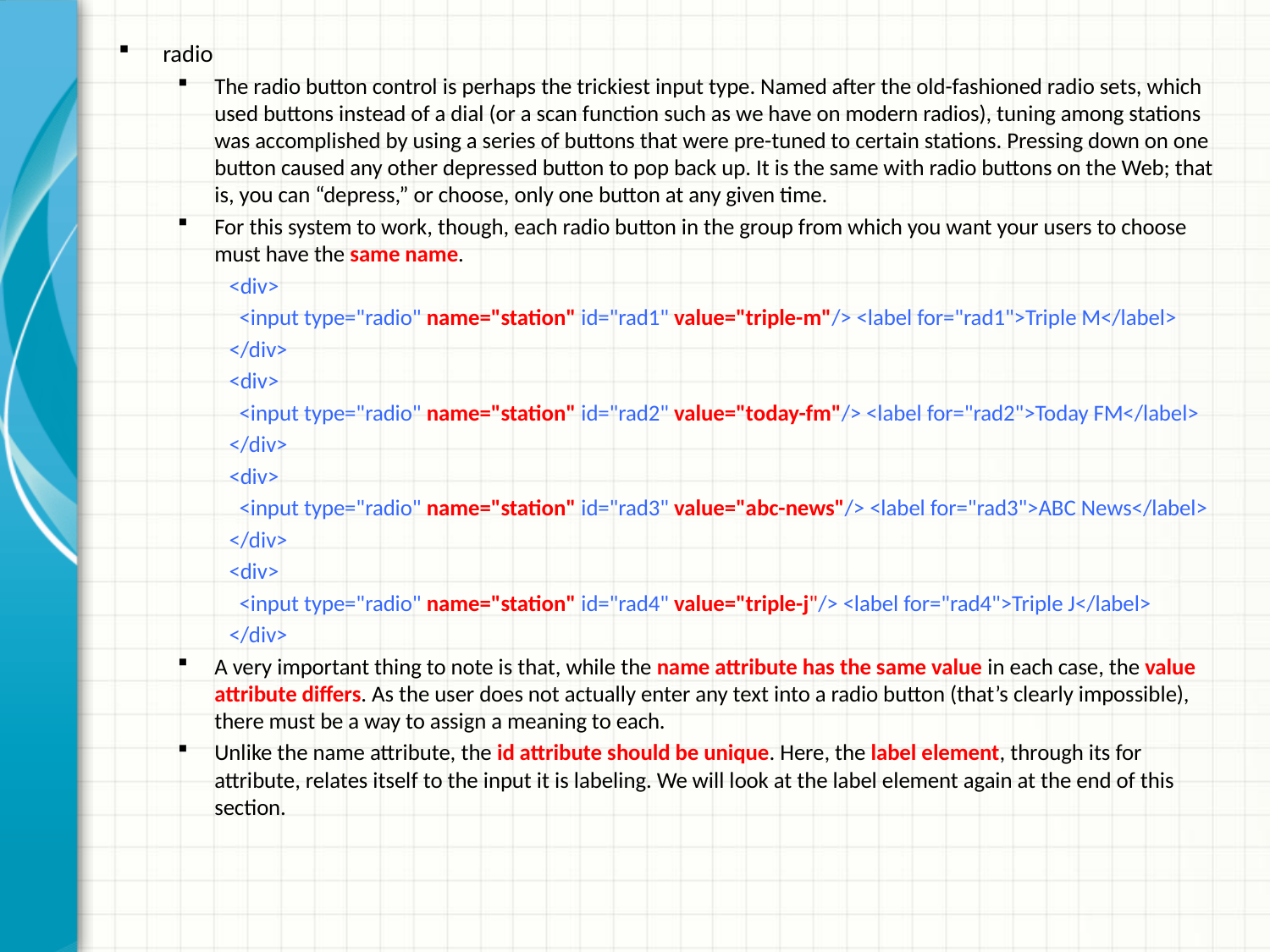

radio
The radio button control is perhaps the trickiest input type. Named after the old-fashioned radio sets, which used buttons instead of a dial (or a scan function such as we have on modern radios), tuning among stations was accomplished by using a series of buttons that were pre-tuned to certain stations. Pressing down on one button caused any other depressed button to pop back up. It is the same with radio buttons on the Web; that is, you can “depress,” or choose, only one button at any given time.
For this system to work, though, each radio button in the group from which you want your users to choose must have the same name.
<div>
  <input type="radio" name="station" id="rad1" value="triple-m"/> <label for="rad1">Triple M</label>
</div>
<div>
  <input type="radio" name="station" id="rad2" value="today-fm"/> <label for="rad2">Today FM</label>
</div>
<div>
  <input type="radio" name="station" id="rad3" value="abc-news"/> <label for="rad3">ABC News</label>
</div>
<div>
  <input type="radio" name="station" id="rad4" value="triple-j"/> <label for="rad4">Triple J</label>
</div>
A very important thing to note is that, while the name attribute has the same value in each case, the value attribute differs. As the user does not actually enter any text into a radio button (that’s clearly impossible), there must be a way to assign a meaning to each.
Unlike the name attribute, the id attribute should be unique. Here, the label element, through its for attribute, relates itself to the input it is labeling. We will look at the label element again at the end of this section.